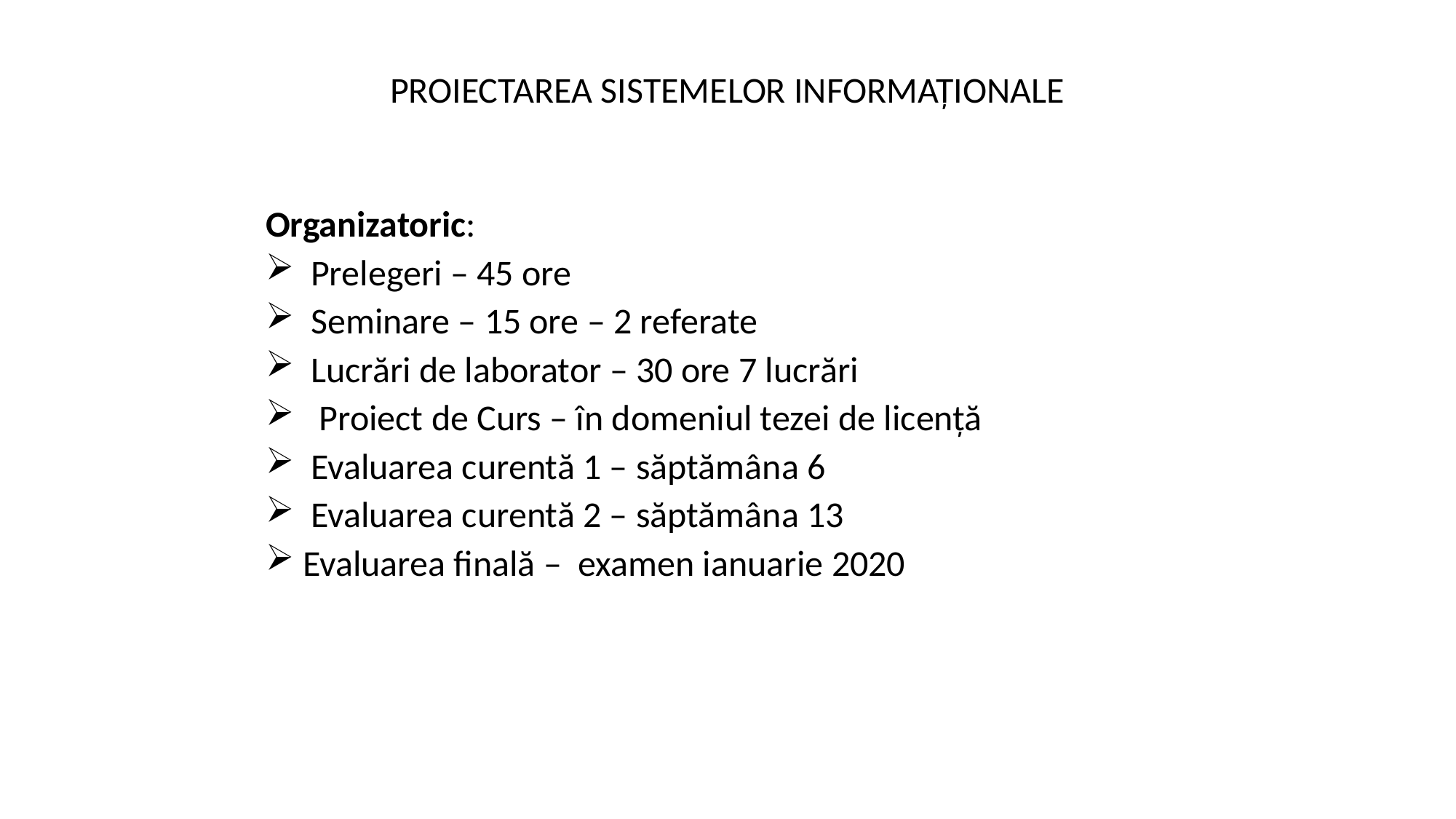

# PROIECTAREA SISTEMELOR INFORMAŢIONALE

Organizatoric:
  Prelegeri – 45 ore
  Seminare – 15 ore – 2 referate
  Lucrări de laborator – 30 ore 7 lucrări
   Proiect de Curs – în domeniul tezei de licență
  Evaluarea curentă 1 – săptămâna 6
  Evaluarea curentă 2 – săptămâna 13
 Evaluarea finală –  examen ianuarie 2020